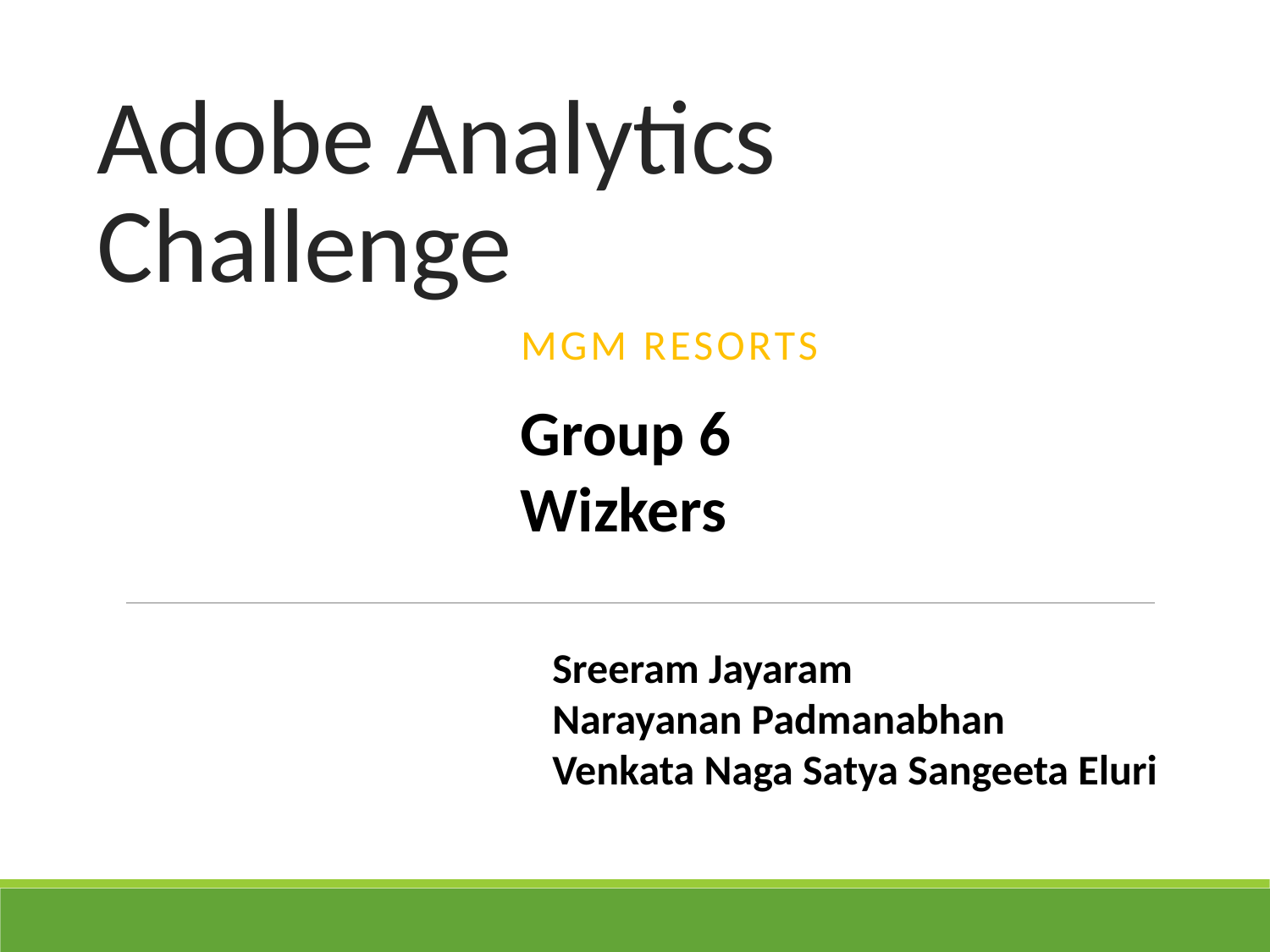

# Adobe Analytics Challenge
MGM Resorts
Group 6
Wizkers
Sreeram Jayaram
Narayanan Padmanabhan
Venkata Naga Satya Sangeeta Eluri